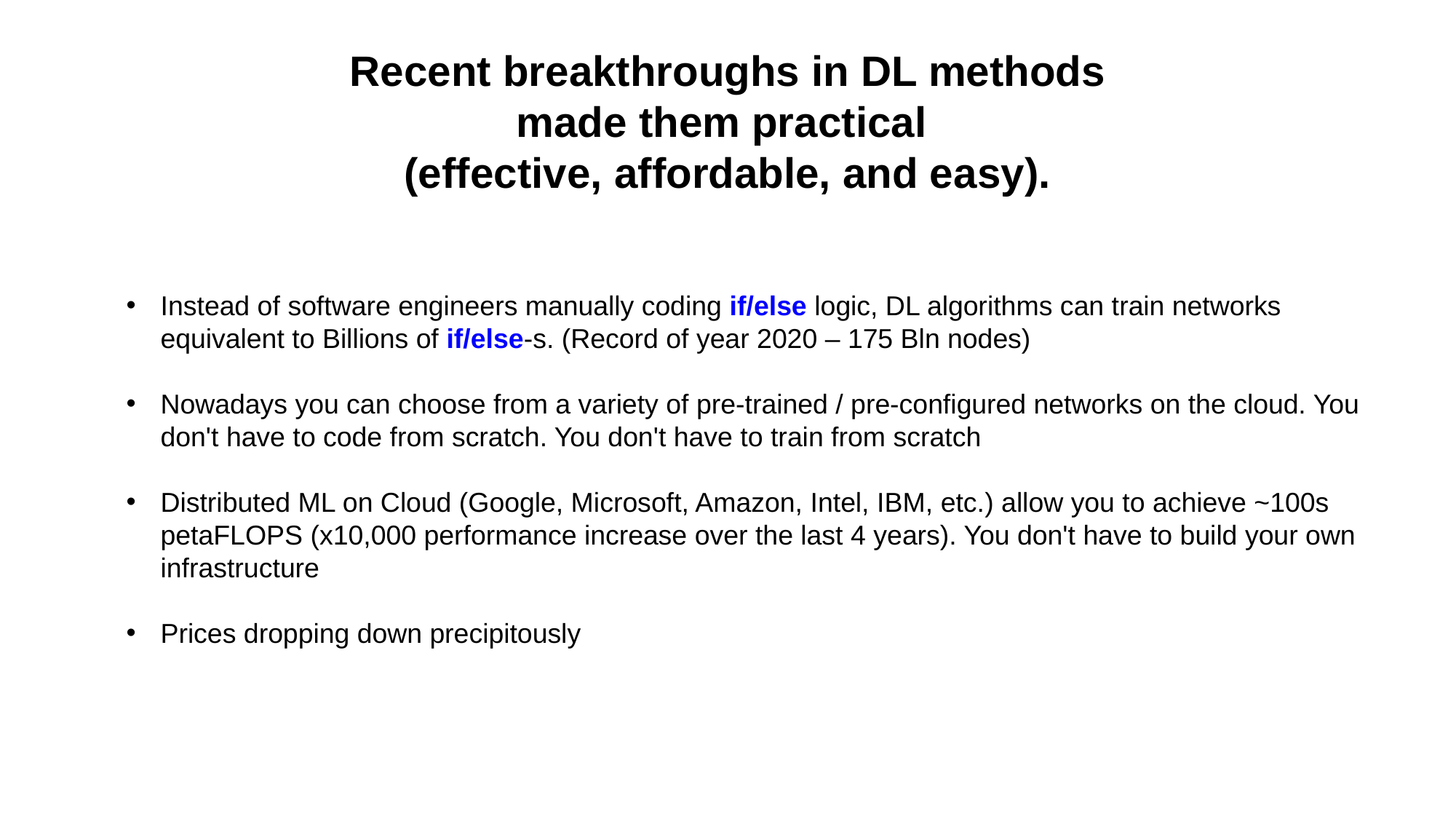

Recent breakthroughs in DL methods
made them practical
(effective, affordable, and easy).
Instead of software engineers manually coding if/else logic, DL algorithms can train networks equivalent to Billions of if/else-s. (Record of year 2020 – 175 Bln nodes)

Nowadays you can choose from a variety of pre-trained / pre-configured networks on the cloud. You don't have to code from scratch. You don't have to train from scratch

Distributed ML on Cloud (Google, Microsoft, Amazon, Intel, IBM, etc.) allow you to achieve ~100s petaFLOPS (x10,000 performance increase over the last 4 years). You don't have to build your own infrastructure

Prices dropping down precipitously